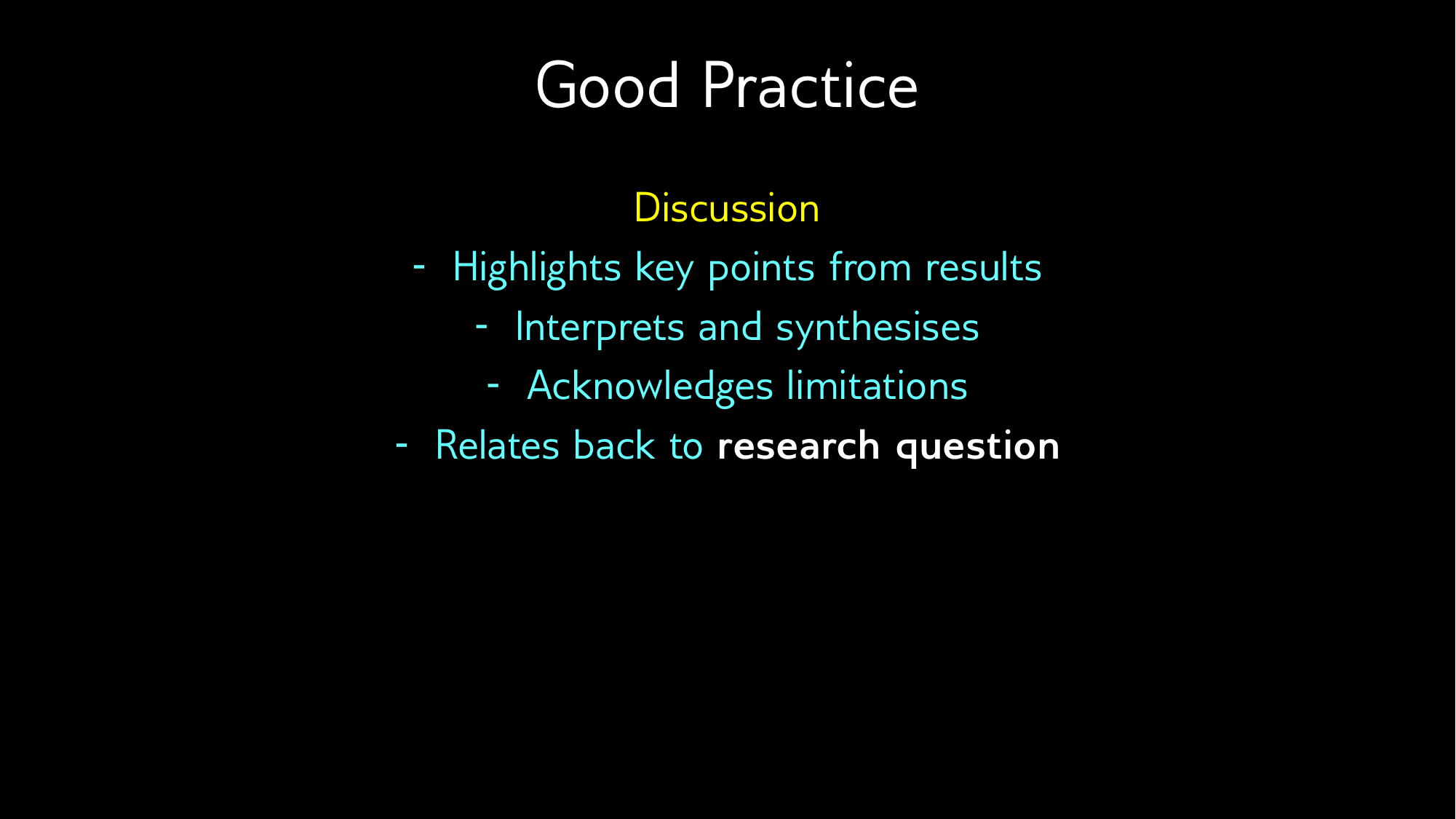

Good Practice
Discussion
Highlights key points from results
Interprets and synthesises
Acknowledges limitations
Relates back to research question